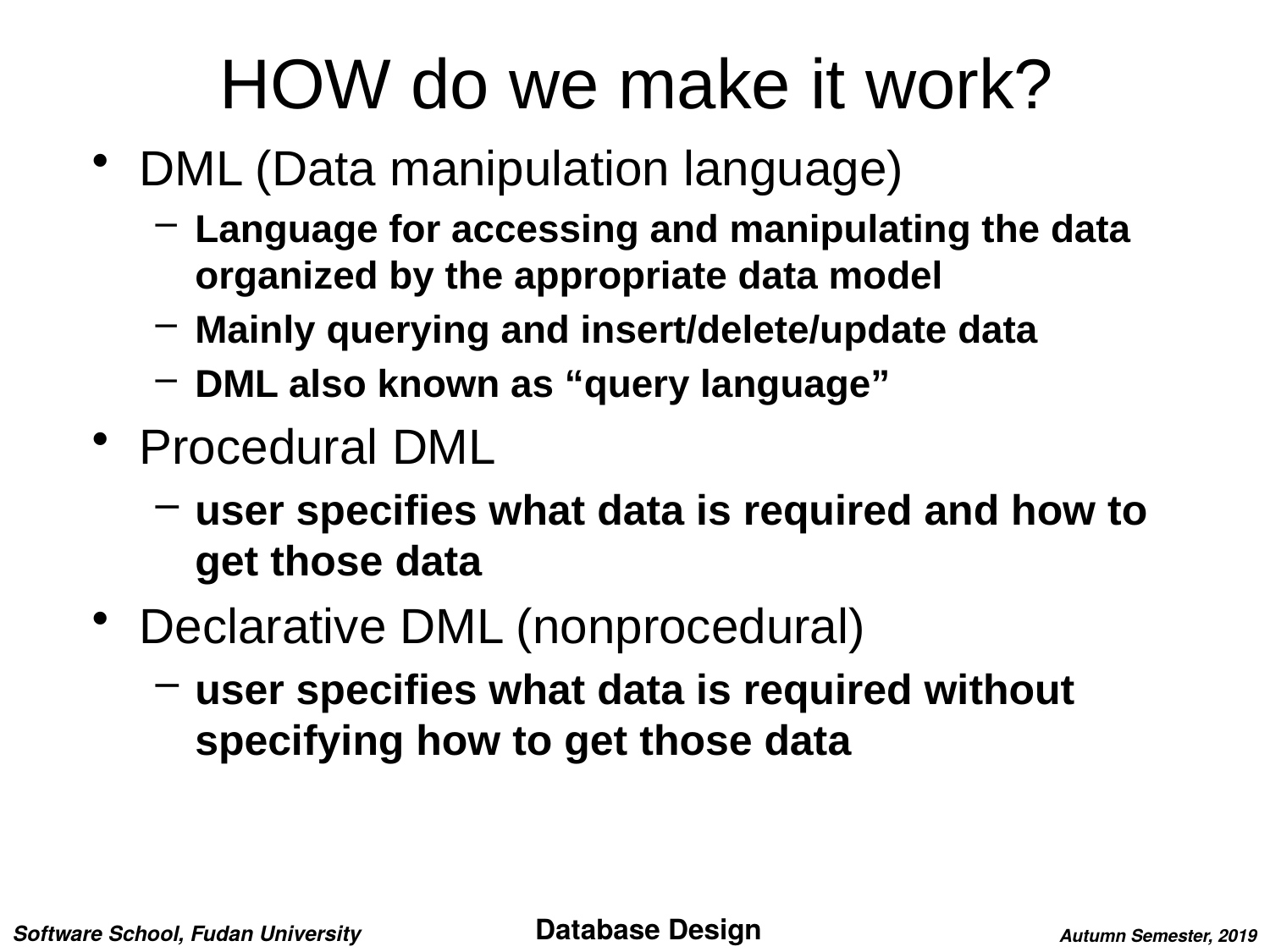

# HOW do we make it work?
DML (Data manipulation language)
Language for accessing and manipulating the data organized by the appropriate data model
Mainly querying and insert/delete/update data
DML also known as “query language”
Procedural DML
user specifies what data is required and how to get those data
Declarative DML (nonprocedural)
user specifies what data is required without specifying how to get those data